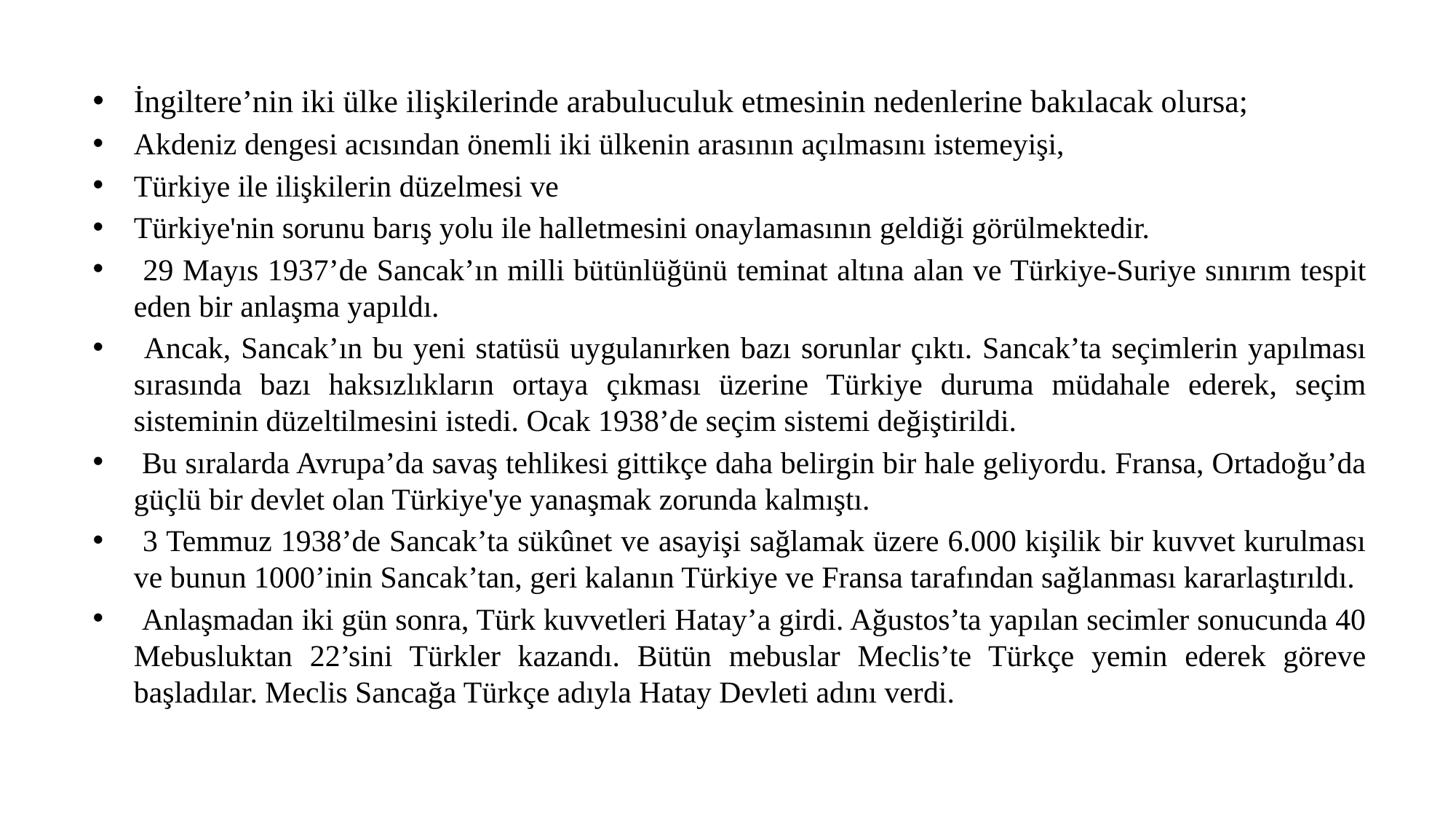

İngiltere’nin iki ülke ilişkilerinde arabuluculuk etmesinin nedenlerine bakılacak olursa;
Akdeniz dengesi acısından önemli iki ülkenin arasının açılmasını istemeyişi,
Türkiye ile ilişkilerin düzelmesi ve
Türkiye'nin sorunu barış yolu ile halletmesini onaylamasının geldiği görülmektedir.
 29 Mayıs 1937’de Sancak’ın milli bütünlüğünü teminat altına alan ve Türkiye-Suriye sınırım tespit eden bir anlaşma yapıldı.
 Ancak, Sancak’ın bu yeni statüsü uygulanırken bazı sorunlar çıktı. Sancak’ta seçimlerin yapılması sırasında bazı haksızlıkların ortaya çıkması üzerine Türkiye duruma müdahale ederek, seçim sisteminin düzeltilmesini istedi. Ocak 1938’de seçim sistemi değiştirildi.
 Bu sıralarda Avrupa’da savaş tehlikesi gittikçe daha belirgin bir hale geliyordu. Fransa, Ortadoğu’da güçlü bir devlet olan Türkiye'ye yanaşmak zorunda kalmıştı.
 3 Temmuz 1938’de Sancak’ta sükûnet ve asayişi sağlamak üzere 6.000 kişilik bir kuvvet kurulması ve bunun 1000’inin Sancak’tan, geri kalanın Türkiye ve Fransa tarafından sağlanması kararlaştırıldı.
 Anlaşmadan iki gün sonra, Türk kuvvetleri Hatay’a girdi. Ağustos’ta yapılan secimler sonucunda 40 Mebusluktan 22’sini Türkler kazandı. Bütün mebuslar Meclis’te Türkçe yemin ederek göreve başladılar. Meclis Sancağa Türkçe adıyla Hatay Devleti adını verdi.